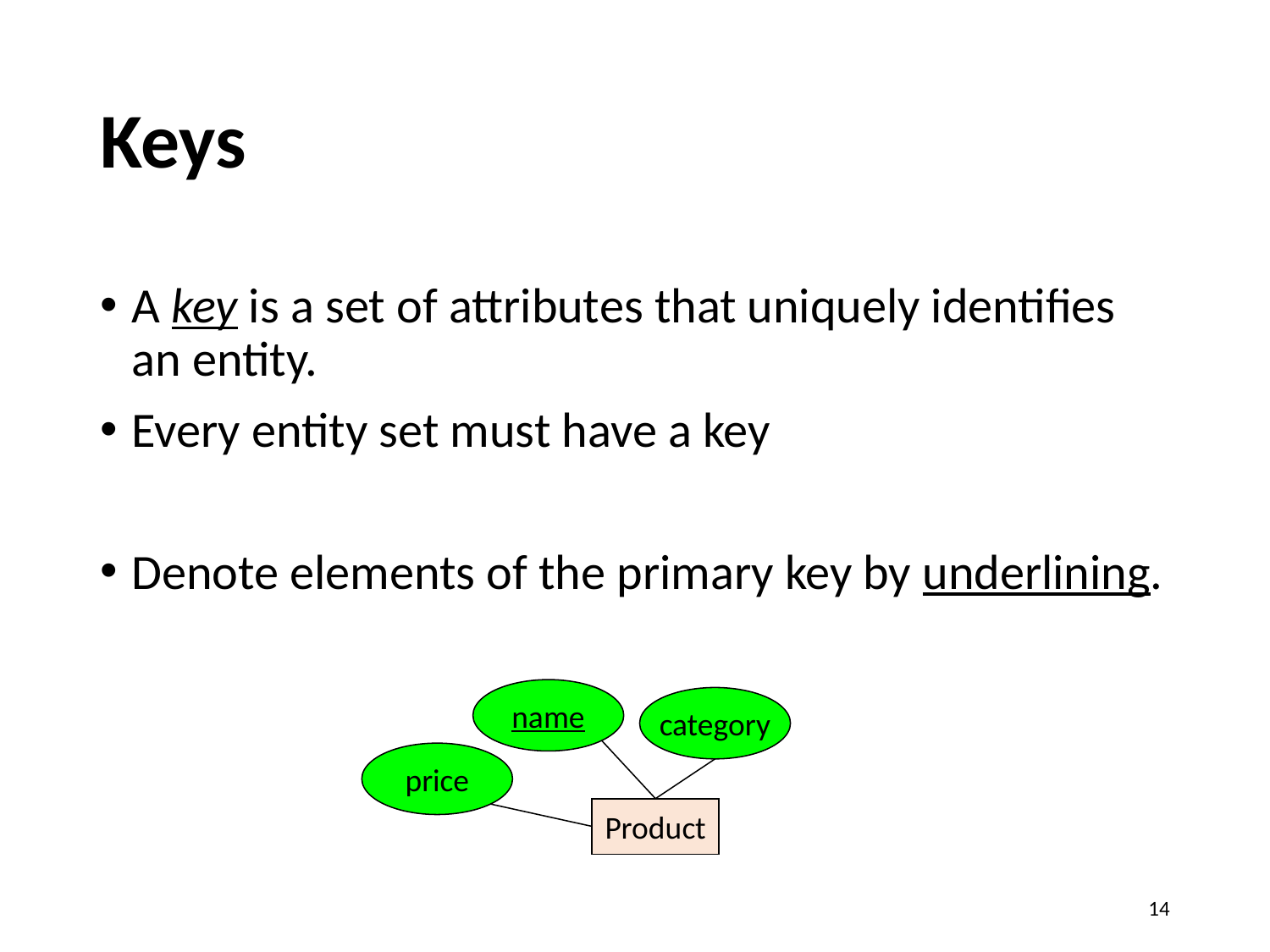

# Keys
A key is a set of attributes that uniquely identifies an entity.
Every entity set must have a key

Denote elements of the primary key by underlining.

name
category
price
Product
14